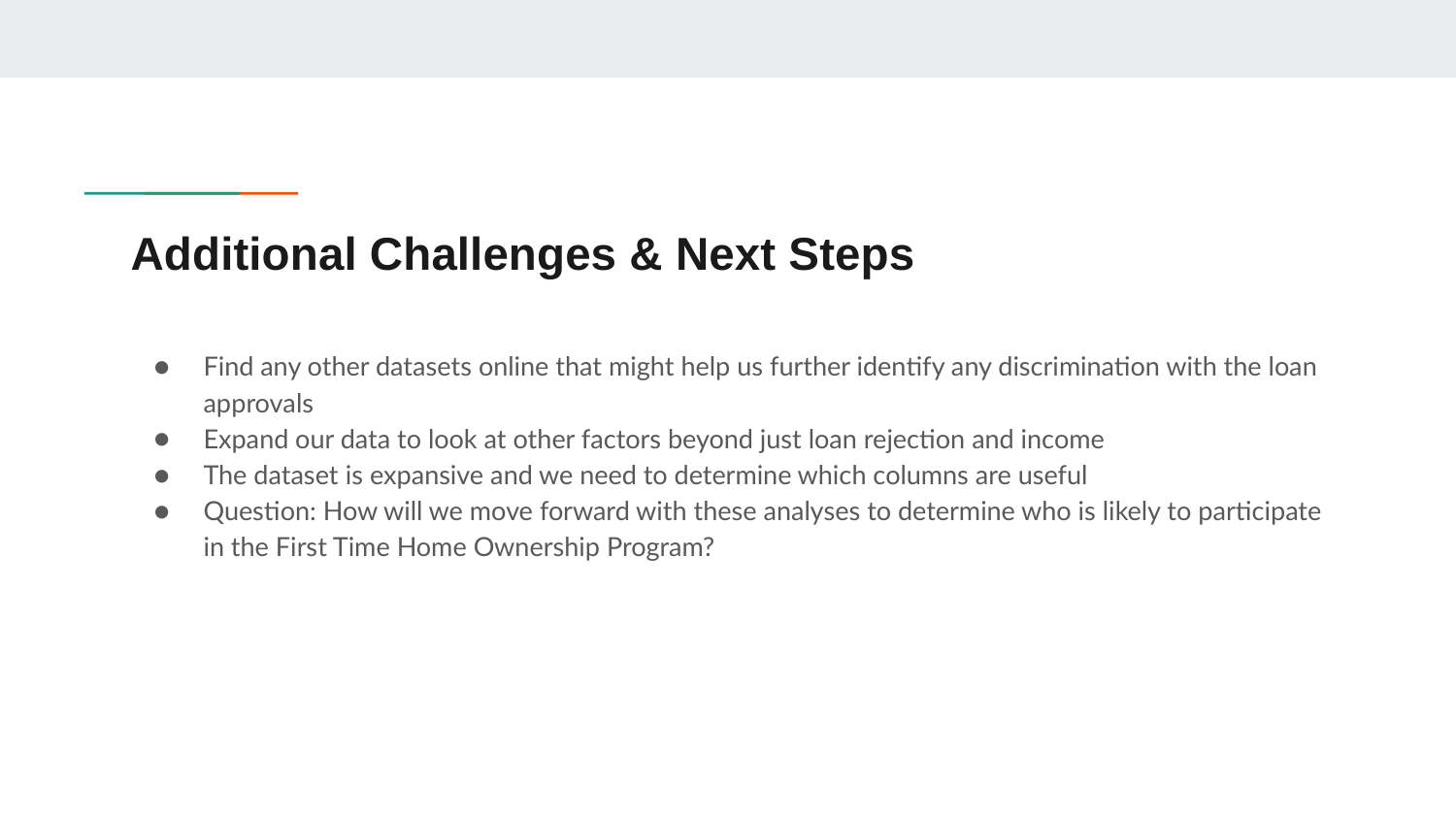

# Additional Challenges & Next Steps
Find any other datasets online that might help us further identify any discrimination with the loan approvals
Expand our data to look at other factors beyond just loan rejection and income
The dataset is expansive and we need to determine which columns are useful
Question: How will we move forward with these analyses to determine who is likely to participate in the First Time Home Ownership Program?